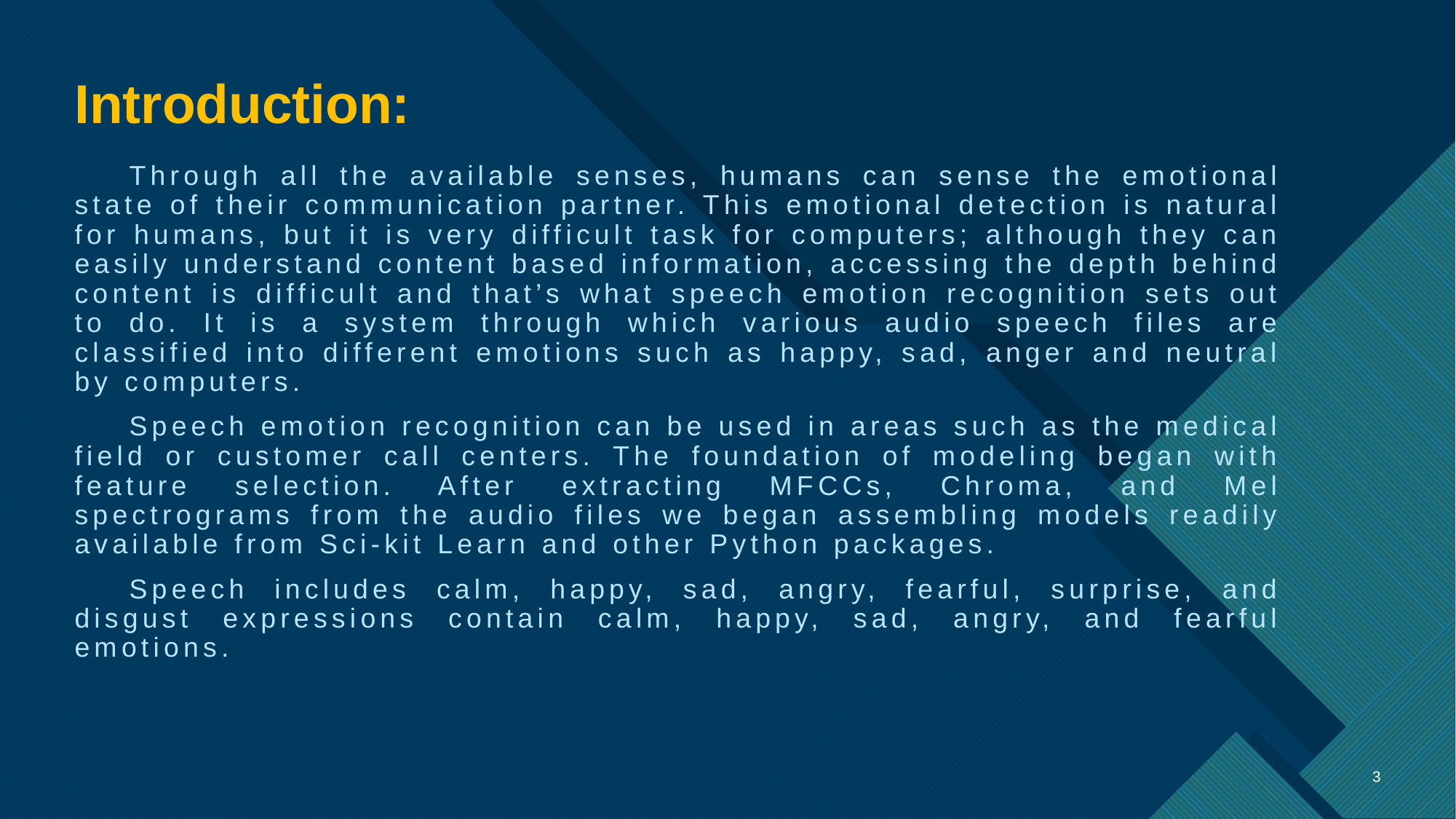

# Introduction:
Through all the available senses, humans can sense the emotional state of their communication partner. This emotional detection is natural for humans, but it is very difficult task for computers; although they can easily understand content based information, accessing the depth behind content is difficult and that’s what speech emotion recognition sets out to do. It is a system through which various audio speech files are classified into different emotions such as happy, sad, anger and neutral by computers.
Speech emotion recognition can be used in areas such as the medical field or customer call centers. The foundation of modeling began with feature selection. After extracting MFCCs, Chroma, and Mel spectrograms from the audio files we began assembling models readily available from Sci-kit Learn and other Python packages.
Speech includes calm, happy, sad, angry, fearful, surprise, and disgust expressions contain calm, happy, sad, angry, and fearful emotions.

3